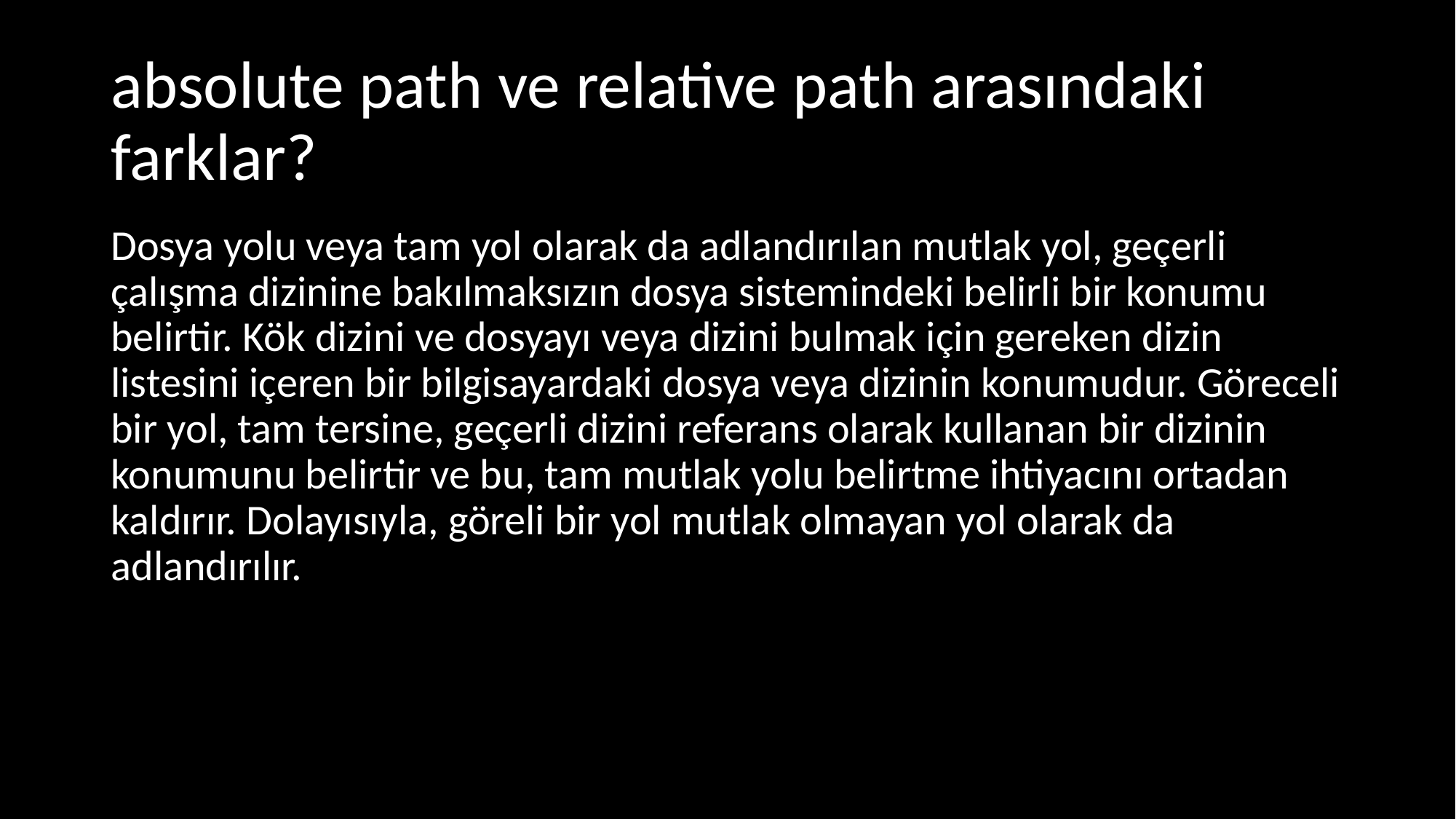

# absolute path ve relative path arasındaki farklar?
Dosya yolu veya tam yol olarak da adlandırılan mutlak yol, geçerli çalışma dizinine bakılmaksızın dosya sistemindeki belirli bir konumu belirtir. Kök dizini ve dosyayı veya dizini bulmak için gereken dizin listesini içeren bir bilgisayardaki dosya veya dizinin konumudur. Göreceli bir yol, tam tersine, geçerli dizini referans olarak kullanan bir dizinin konumunu belirtir ve bu, tam mutlak yolu belirtme ihtiyacını ortadan kaldırır. Dolayısıyla, göreli bir yol mutlak olmayan yol olarak da adlandırılır.